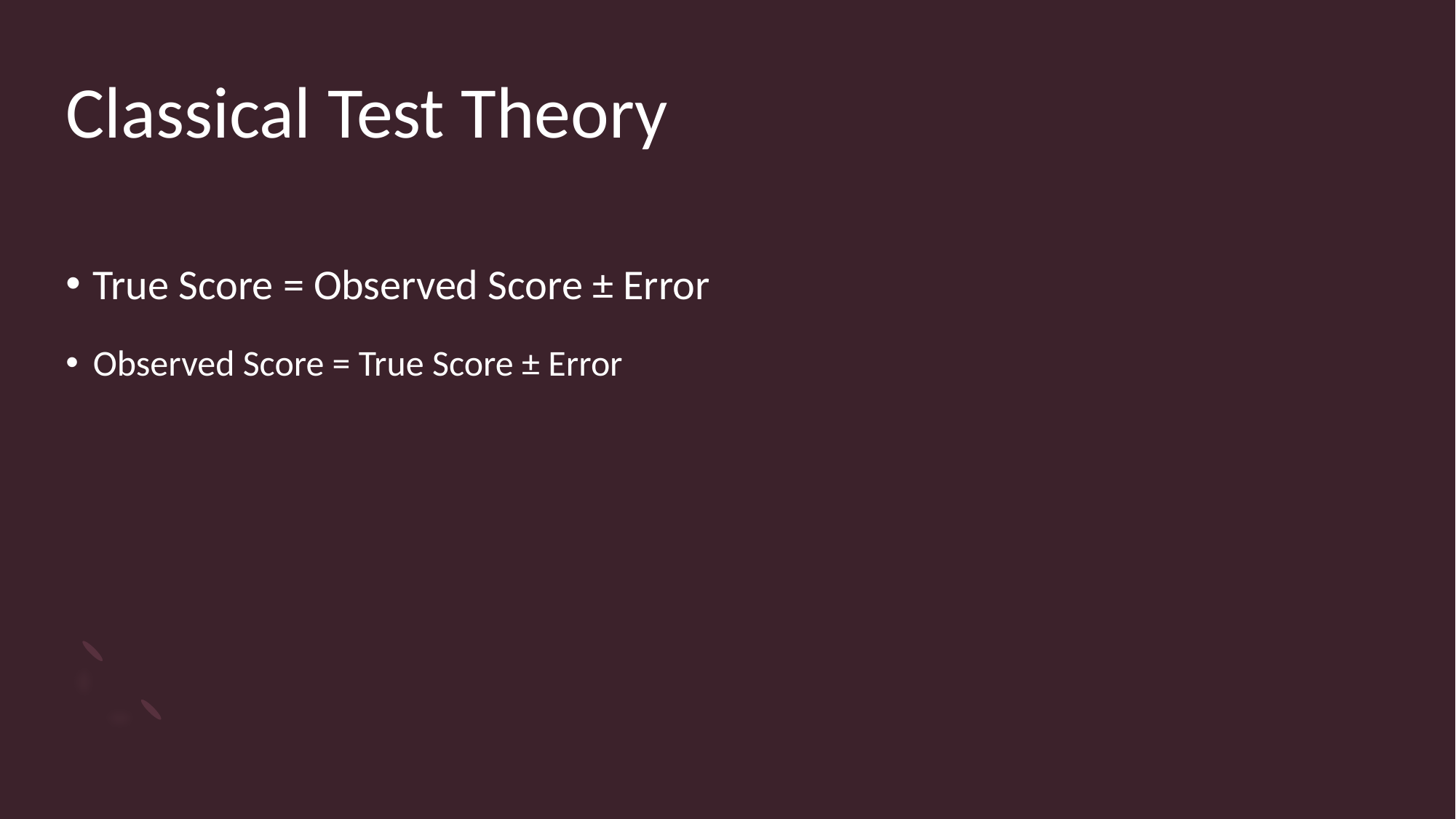

# Classical Test Theory
True Score = Observed Score ± Error
Observed Score = True Score ± Error